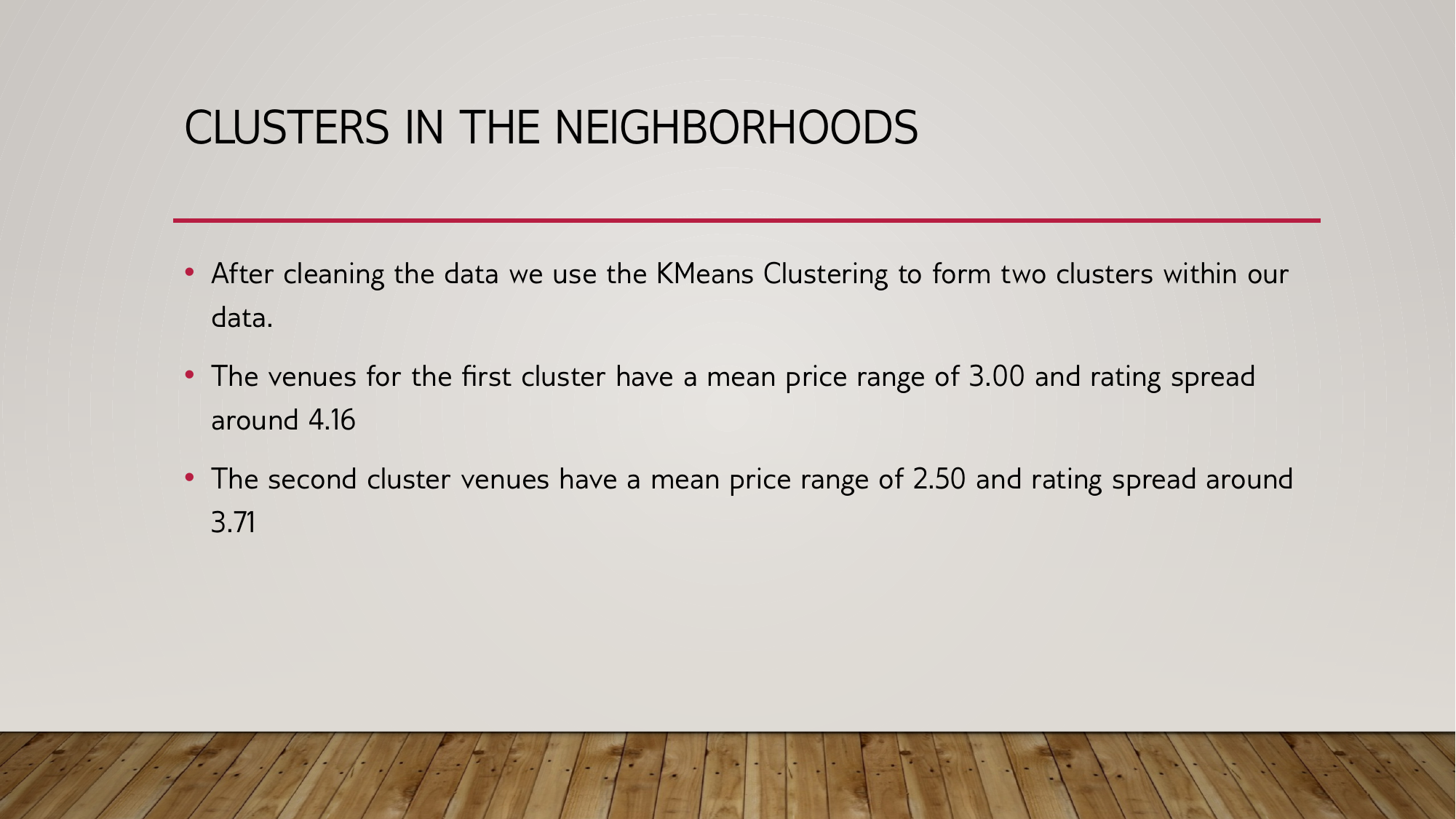

# Clusters in the neighborhoods
After cleaning the data we use the KMeans Clustering to form two clusters within our data.
The venues for the first cluster have a mean price range of 3.00 and rating spread around 4.16
The second cluster venues have a mean price range of 2.50 and rating spread around 3.71